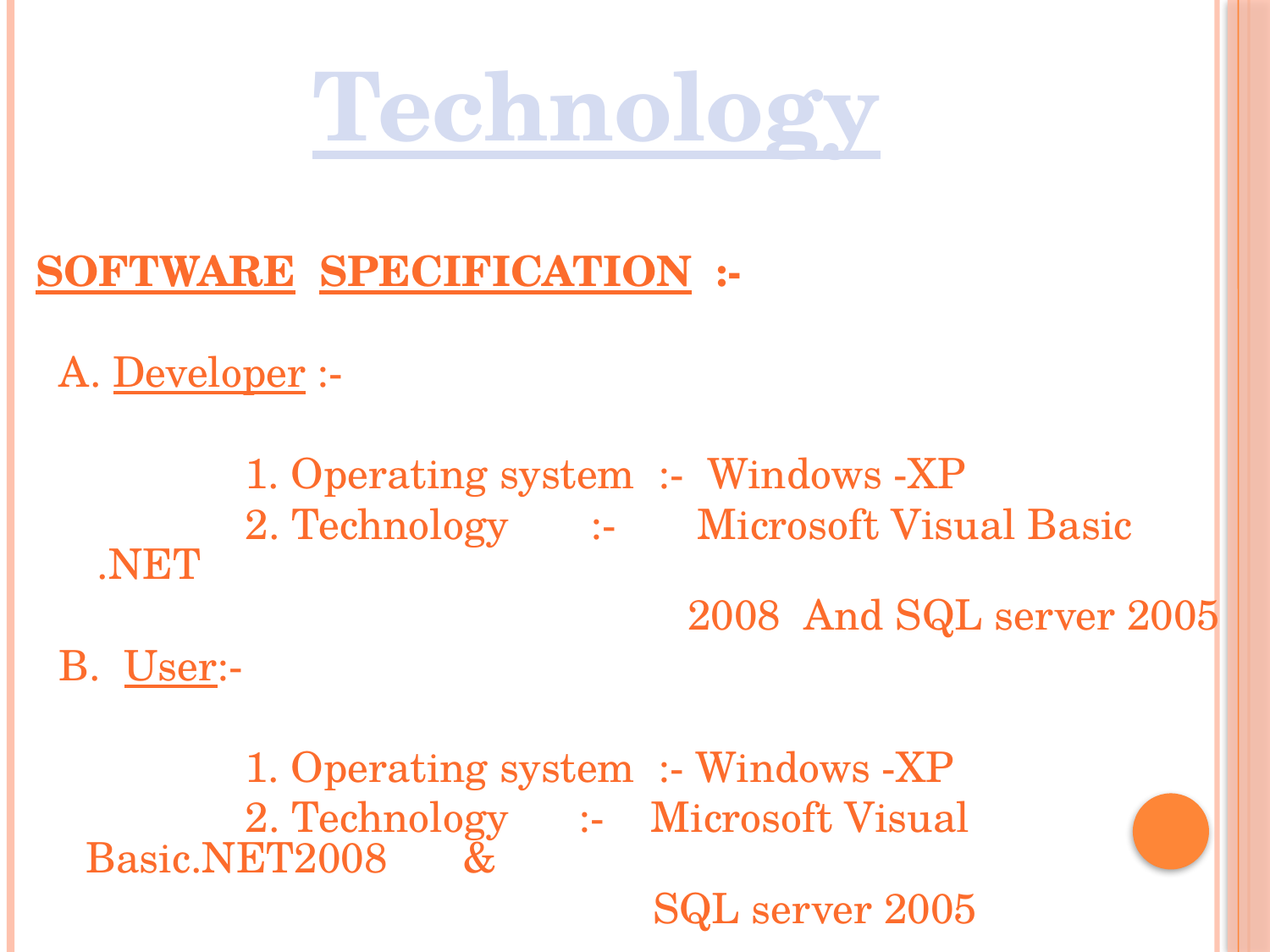

Technology
  SOFTWARE  SPECIFICATION  :-

    A. Developer :-

                    1. Operating system  :-  Windows -XP
                    2. Technology       :-       Microsoft Visual Basic 						    .NET
                                                          2008  And SQL server 2005
    B.  User:-

                    1. Operating system  :- Windows -XP
                    2. Technology      :-    Microsoft Visual 							Basic.NET2008 								&
                                                       SQL server 2005